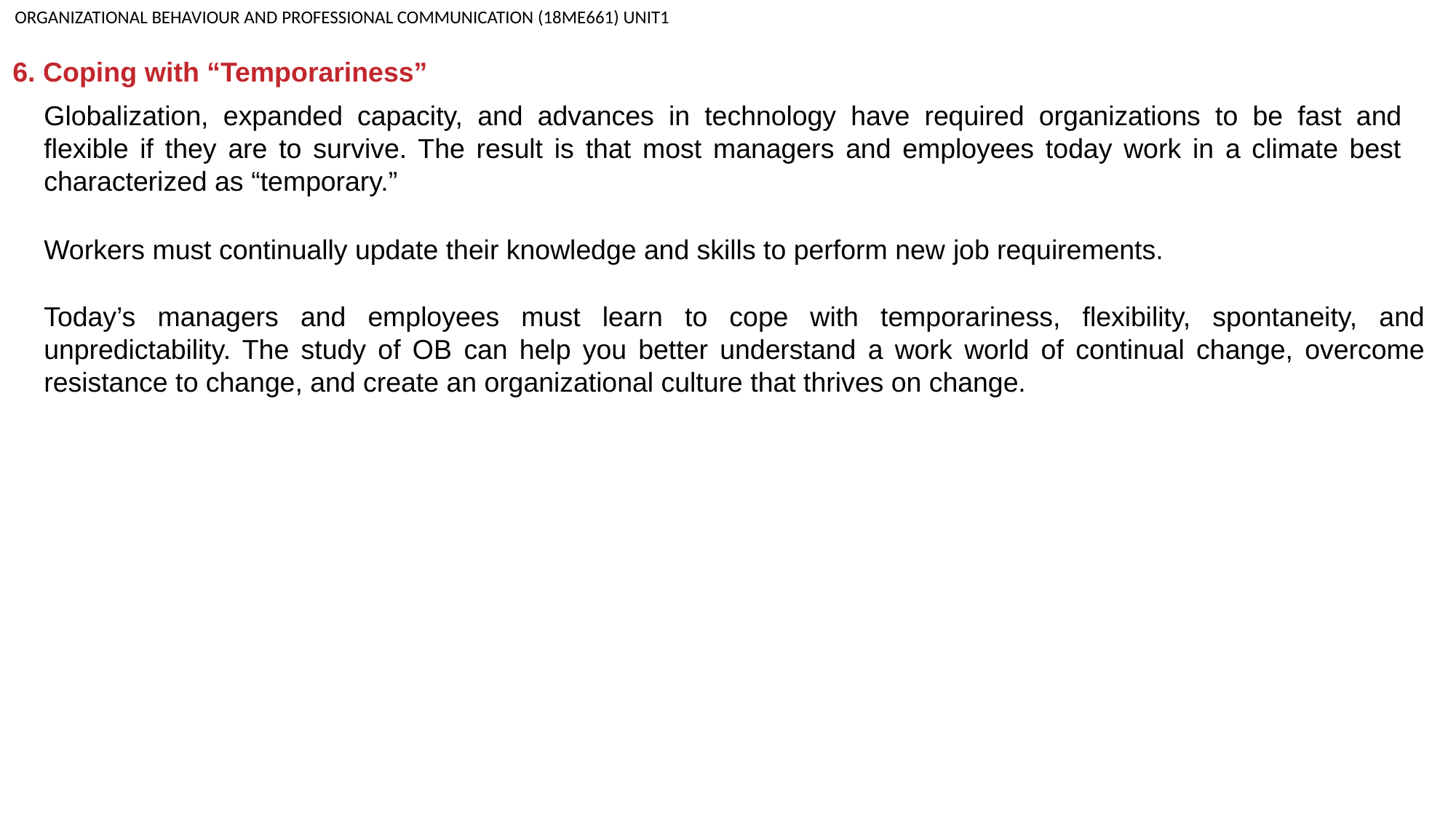

ORGANIZATIONAL BEHAVIOUR AND PROFESSIONAL COMMUNICATION (18ME661) UNIT1
6. Coping with “Temporariness”
Globalization, expanded capacity, and advances in technology have required organizations to be fast and flexible if they are to survive. The result is that most managers and employees today work in a climate best characterized as “temporary.”
Workers must continually update their knowledge and skills to perform new job requirements.
Today’s managers and employees must learn to cope with temporariness, flexibility, spontaneity, and unpredictability. The study of OB can help you better understand a work world of continual change, overcome resistance to change, and create an organizational culture that thrives on change.